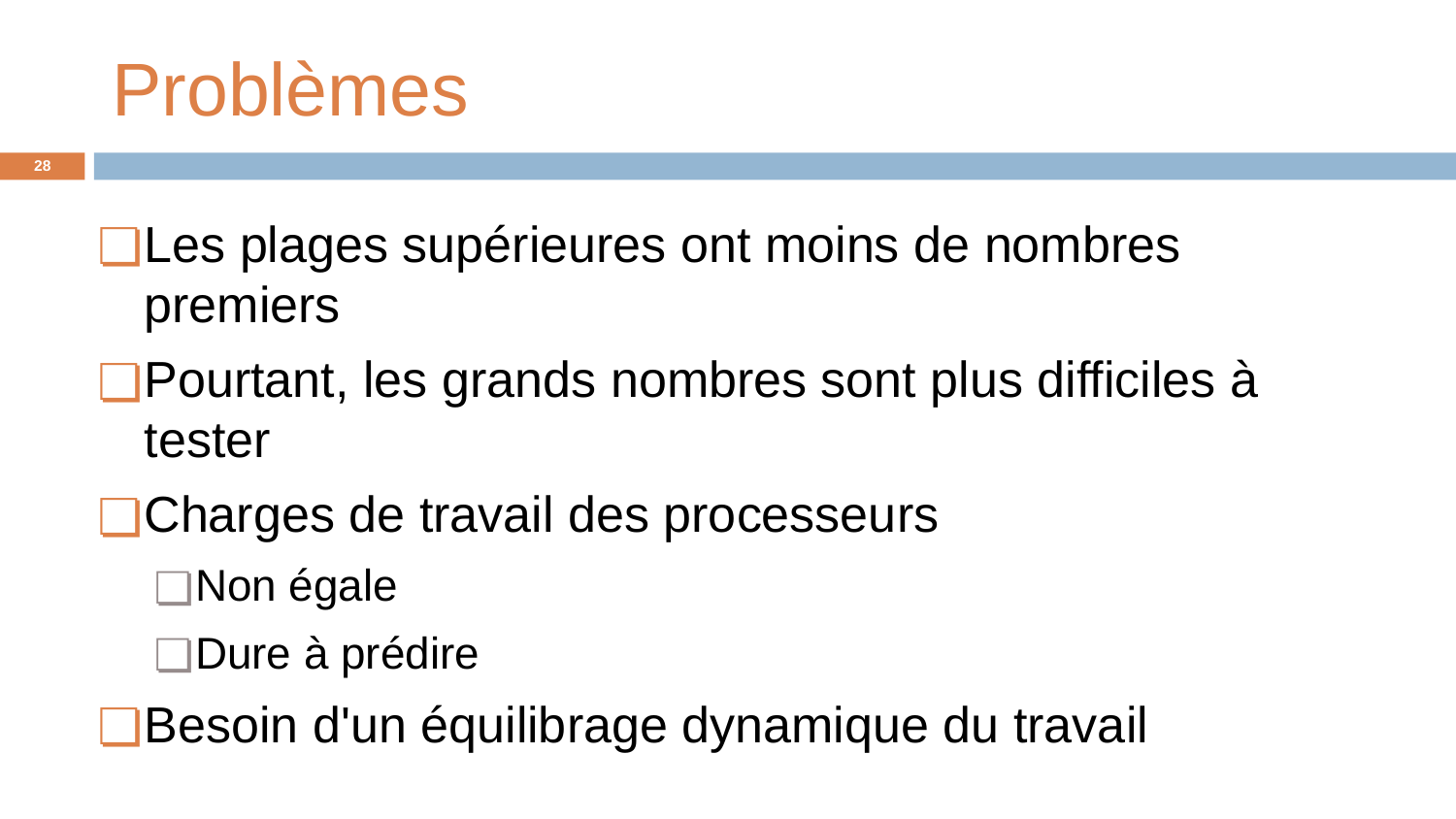

# Problèmes
28
Les plages supérieures ont moins de nombres premiers
Pourtant, les grands nombres sont plus difficiles à tester
Charges de travail des processeurs
Non égale
Dure à prédire
Besoin d'un équilibrage dynamique du travail